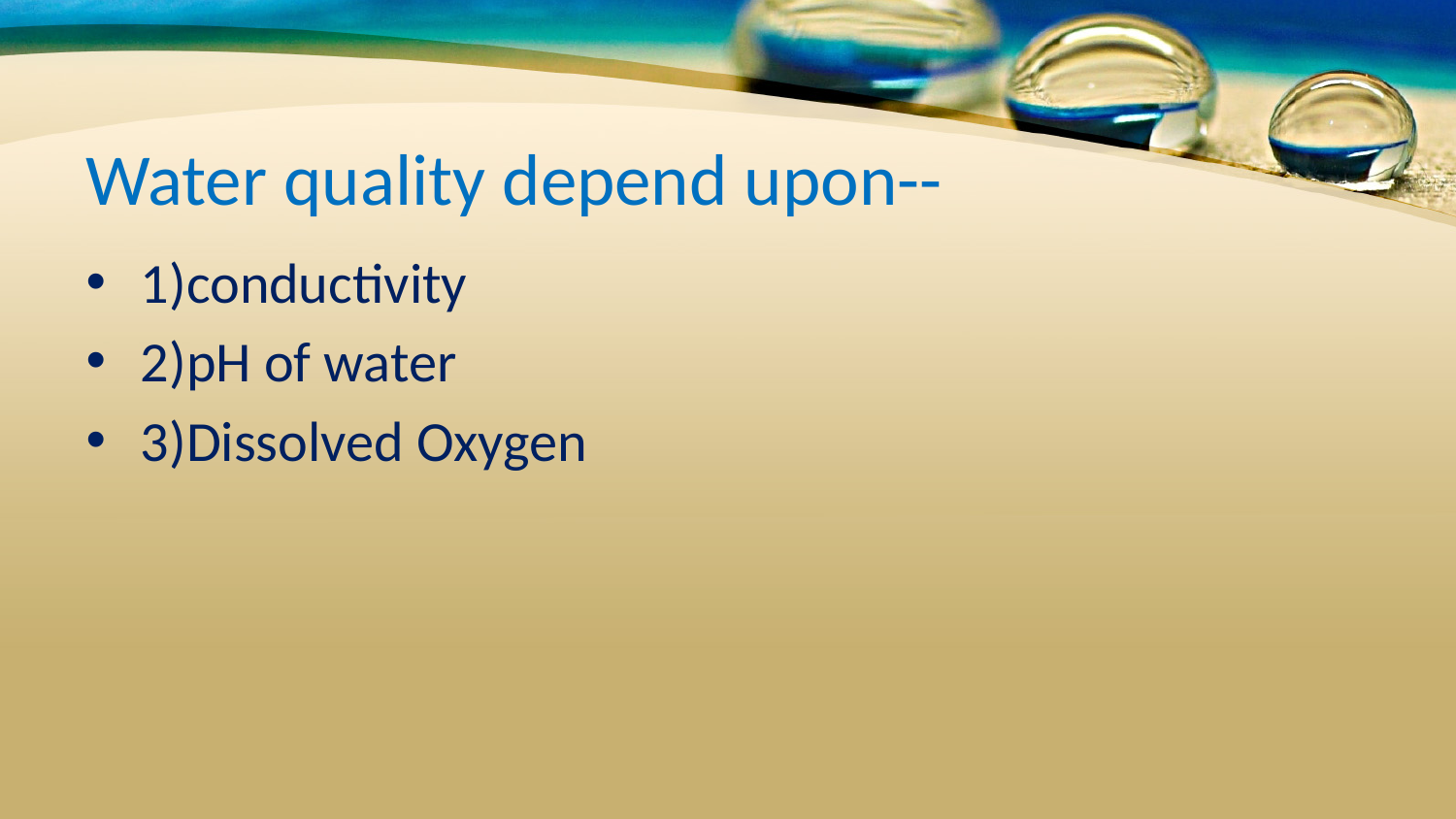

# Water quality depend upon--
1)conductivity
2)pH of water
3)Dissolved Oxygen